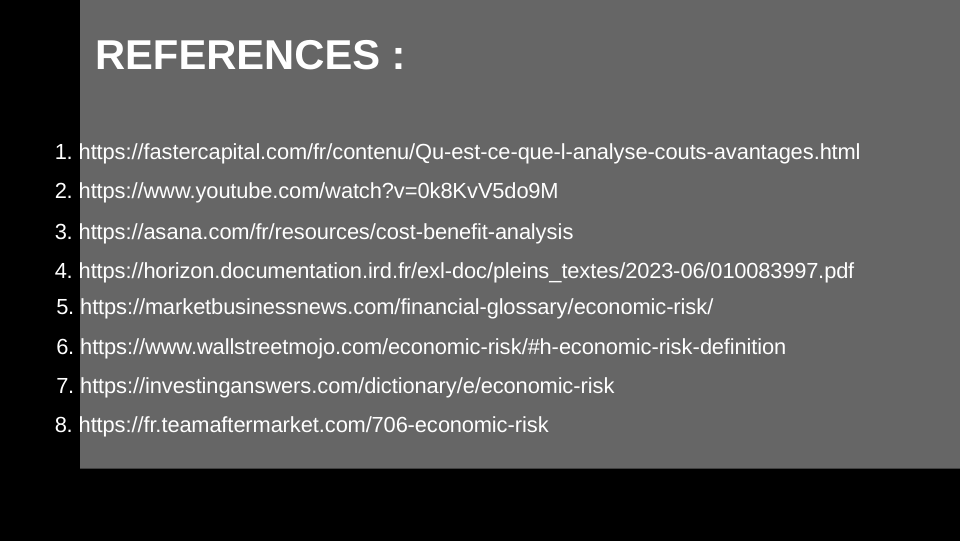

REFERENCES :
1. https://fastercapital.com/fr/contenu/Qu-est-ce-que-l-analyse-couts-avantages.html
2. https://www.youtube.com/watch?v=0k8KvV5do9M
3. https://asana.com/fr/resources/cost-benefit-analysis
4. https://horizon.documentation.ird.fr/exl-doc/pleins_textes/2023-06/010083997.pdf
5. https://marketbusinessnews.com/financial-glossary/economic-risk/
6. https://www.wallstreetmojo.com/economic-risk/#h-economic-risk-definition
7. https://investinganswers.com/dictionary/e/economic-risk
8. https://fr.teamaftermarket.com/706-economic-risk